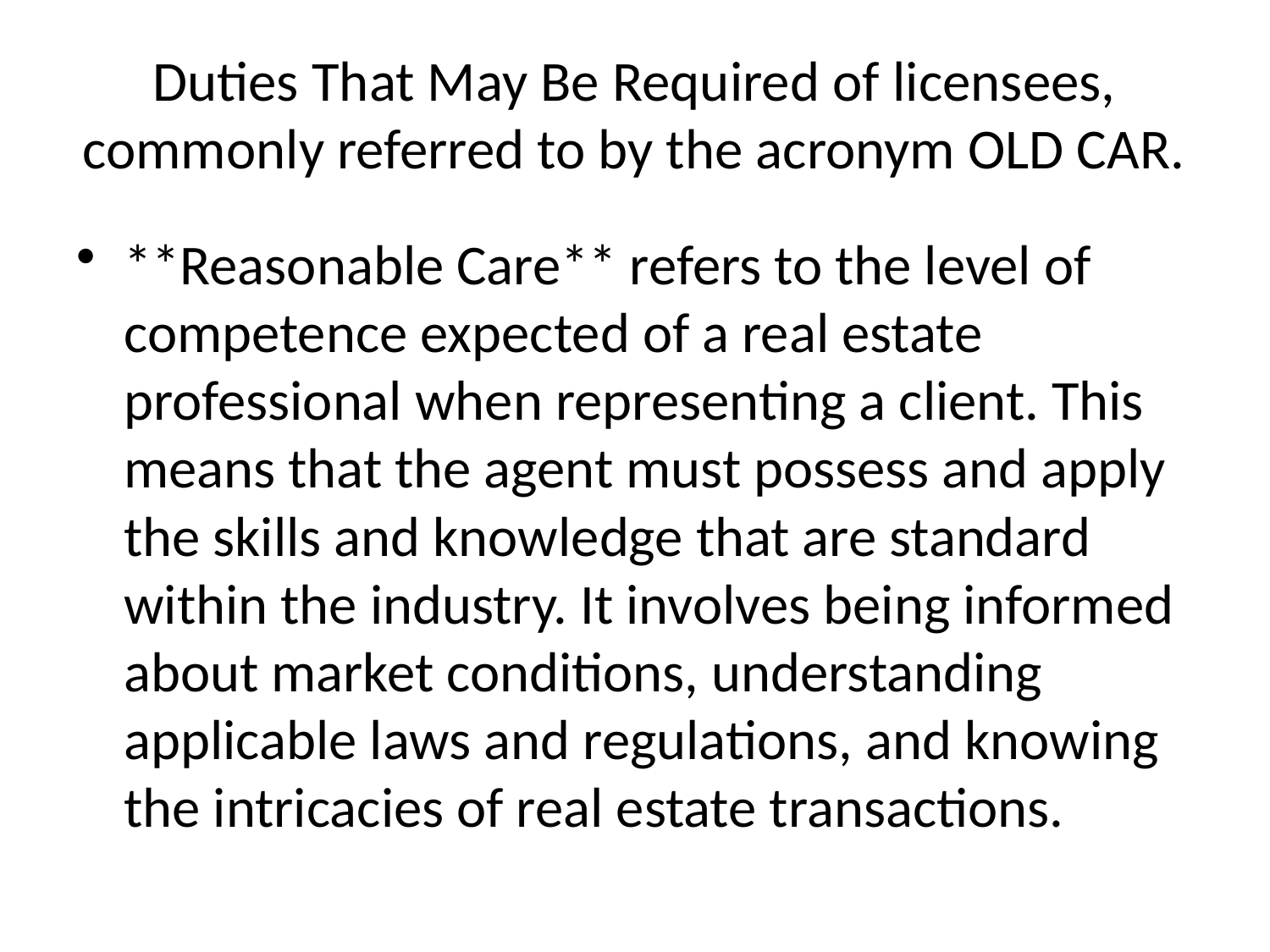

# Duties That May Be Required of licensees, commonly referred to by the acronym OLD CAR.

**Reasonable Care** refers to the level of competence expected of a real estate professional when representing a client. This means that the agent must possess and apply the skills and knowledge that are standard within the industry. It involves being informed about market conditions, understanding applicable laws and regulations, and knowing the intricacies of real estate transactions.